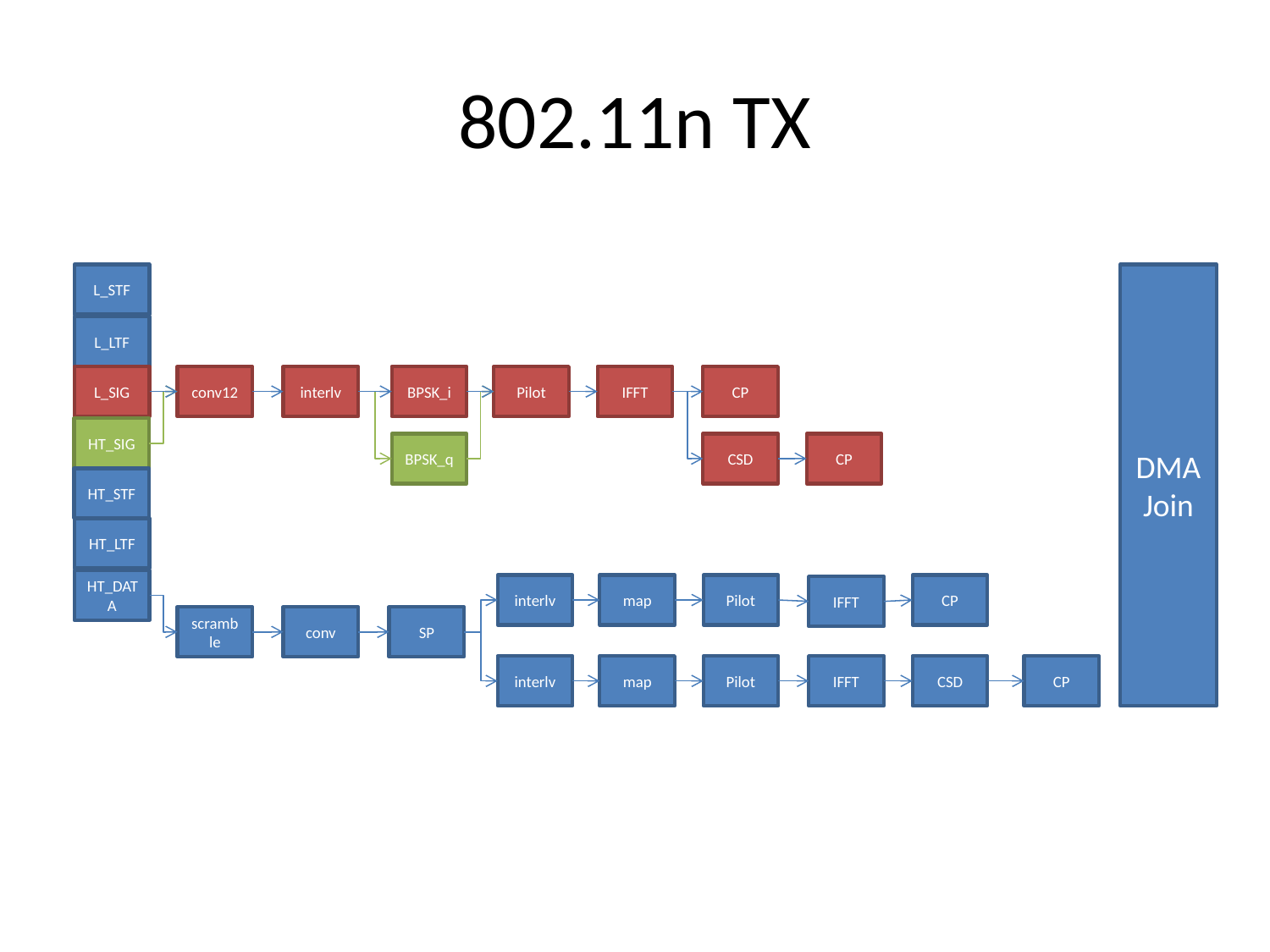

# 802.11n TX
L_STF
DMA
Join
L_LTF
L_SIG
conv12
interlv
BPSK_i
Pilot
IFFT
CP
HT_SIG
BPSK_q
CSD
CP
HT_STF
HT_LTF
HT_DATA
interlv
map
Pilot
CP
IFFT
scramble
conv
SP
interlv
map
Pilot
IFFT
CSD
CP